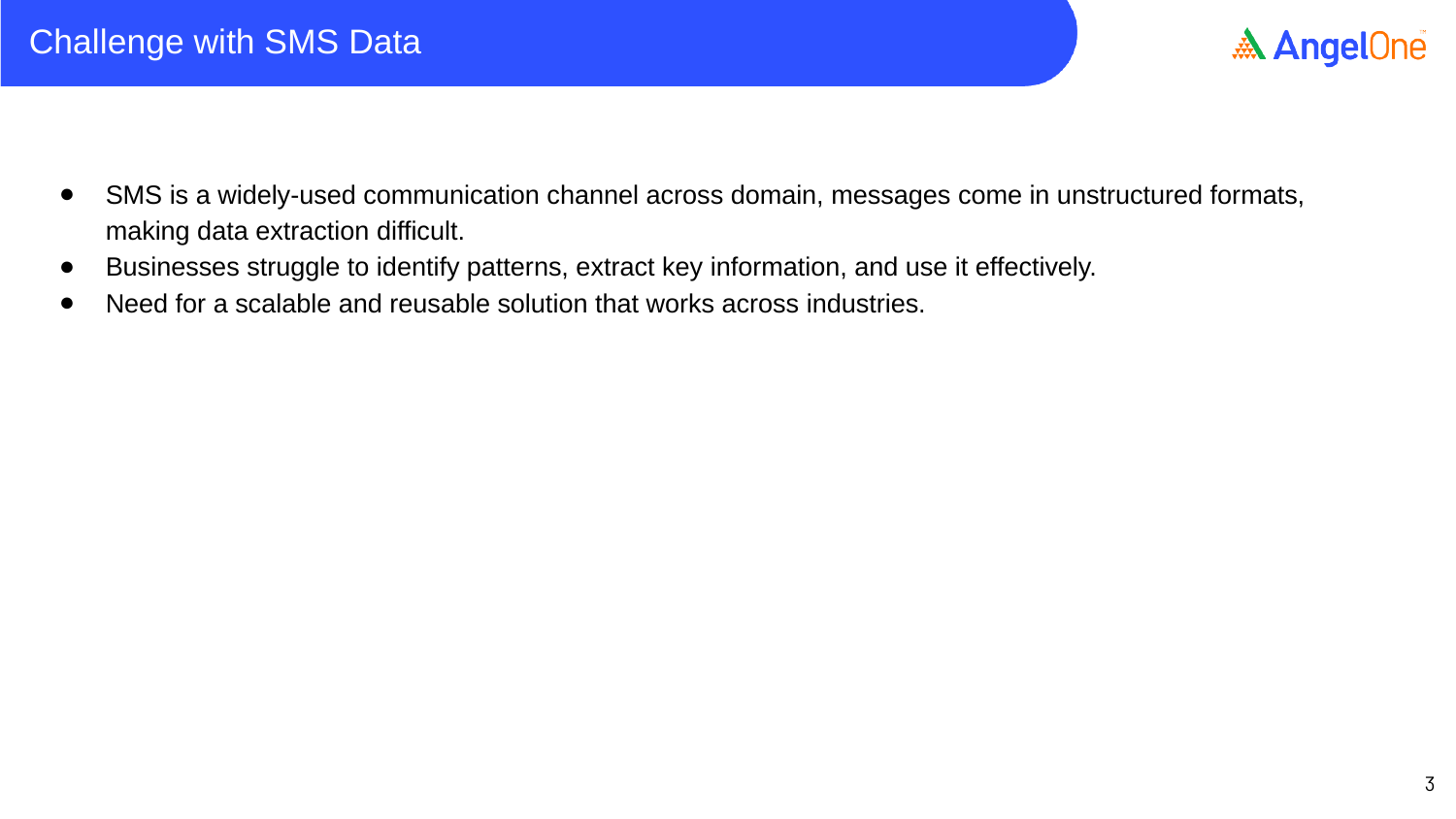

# Challenge with SMS Data
SMS is a widely-used communication channel across domain, messages come in unstructured formats, making data extraction difficult.
Businesses struggle to identify patterns, extract key information, and use it effectively.
Need for a scalable and reusable solution that works across industries.
3